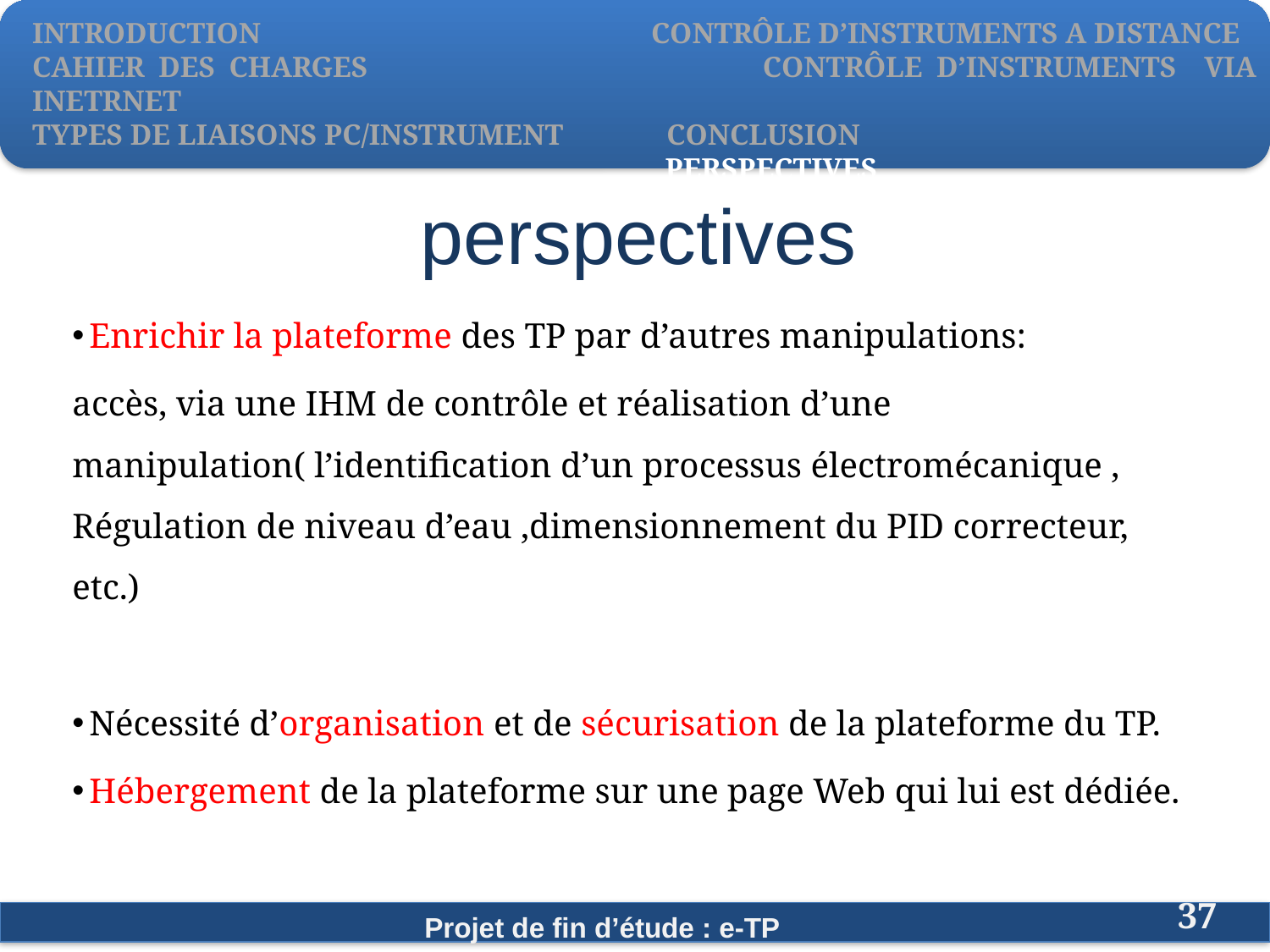

INTRODUCTION	    		               CONTRÔLE D’INSTRUMENTS A DISTANCE
CAHIER DES CHARGES		               CONTRÔLE D’INSTRUMENTS  VIA INETRNET
TYPES DE LIAISONS PC/INSTRUMENT              CONCLUSION
			                                  PERSPECTIVES
# perspectives
 Enrichir la plateforme des TP par d’autres manipulations:
accès, via une IHM de contrôle et réalisation d’une manipulation( l’identification d’un processus électromécanique , Régulation de niveau d’eau ,dimensionnement du PID correcteur, etc.)

 Nécessité d’organisation et de sécurisation de la plateforme du TP.
 Hébergement de la plateforme sur une page Web qui lui est dédiée.
37
Projet de fin d’étude : e-TP